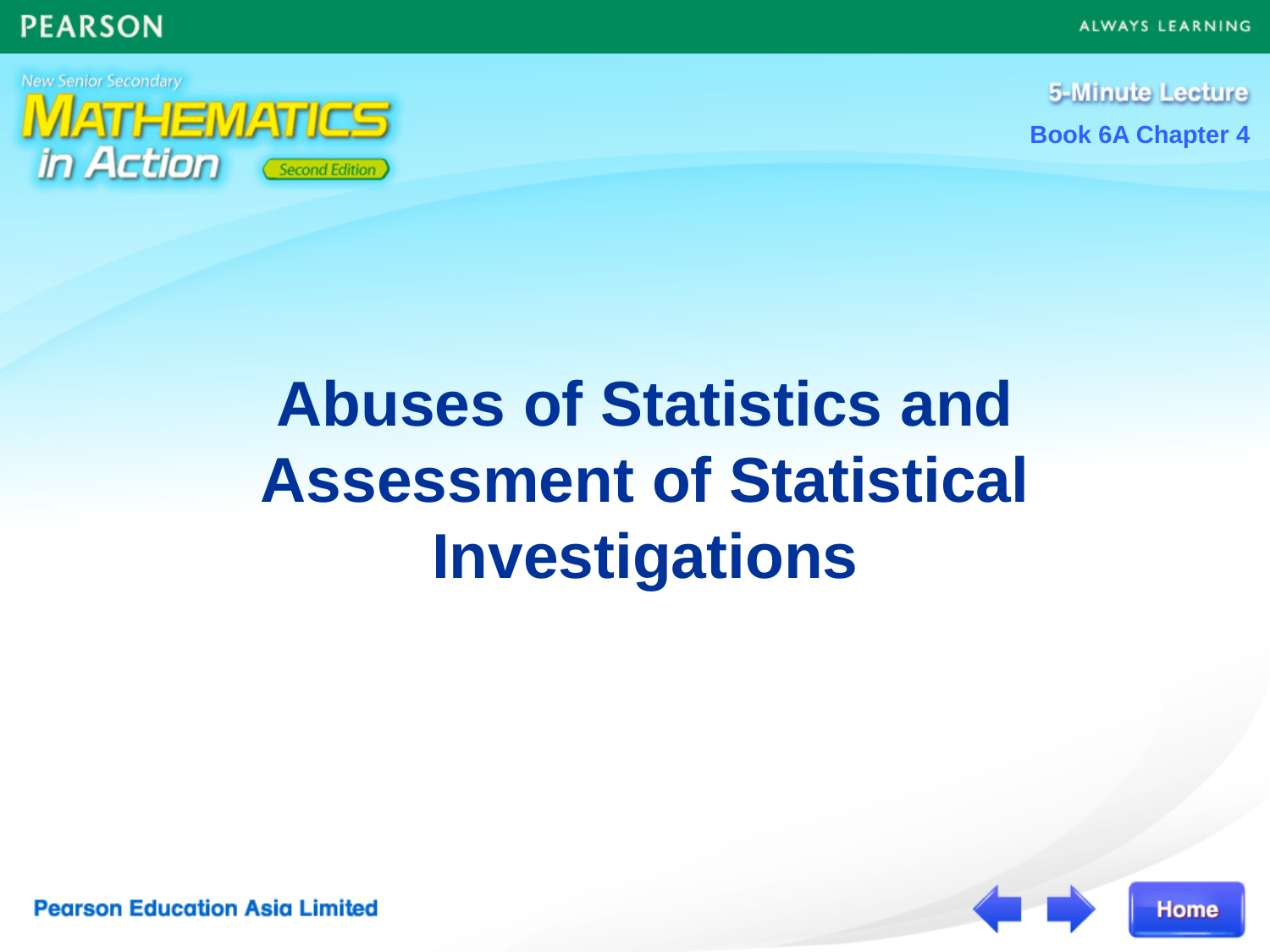

# Abuses of Statistics and Assessment of Statistical Investigations